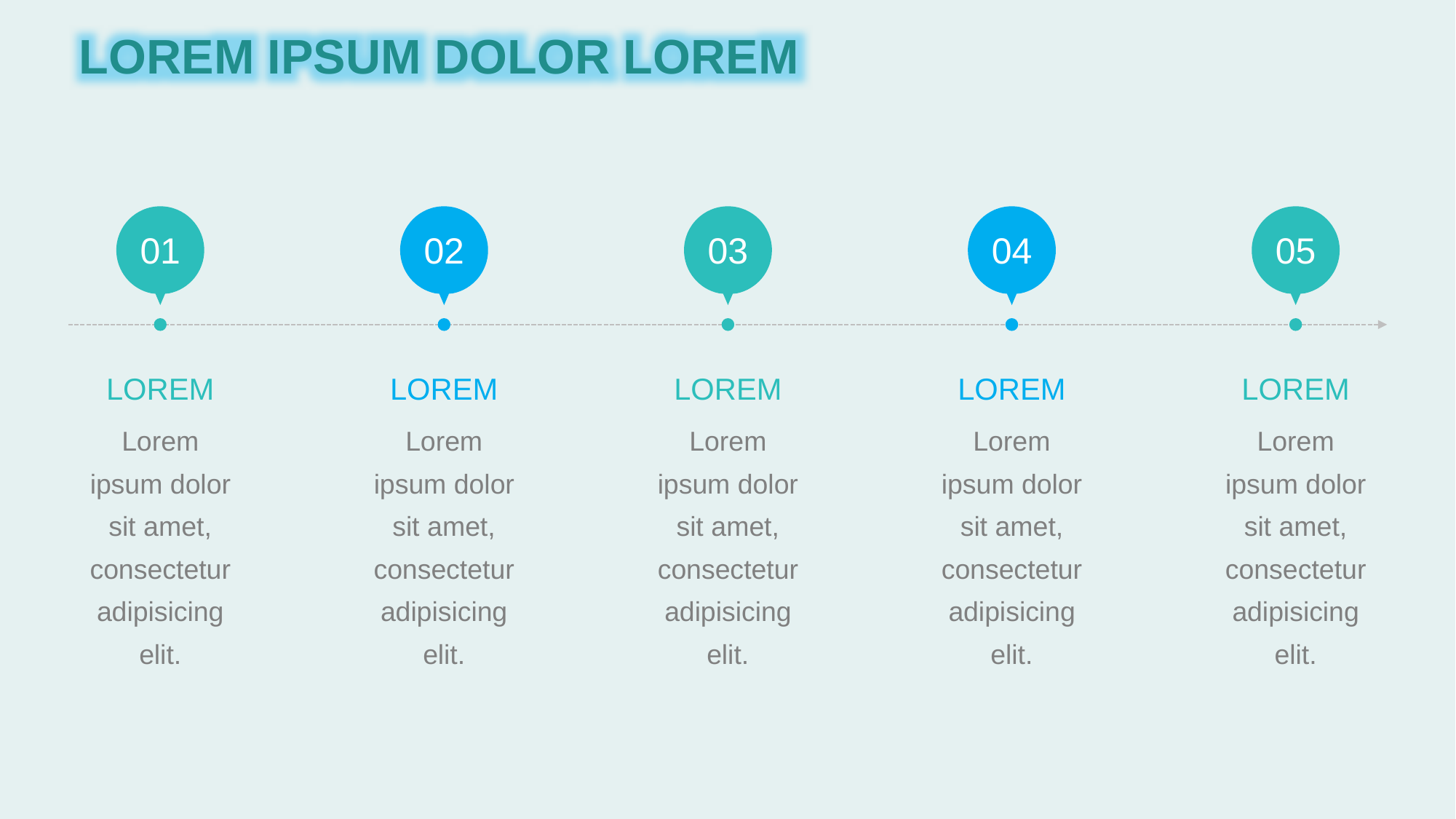

LOREM IPSUM DOLOR LOREM
01
LOREM
Lorem ipsum dolor sit amet, consectetur adipisicing elit.
02
LOREM
Lorem ipsum dolor sit amet, consectetur adipisicing elit.
03
LOREM
Lorem ipsum dolor sit amet, consectetur adipisicing elit.
04
LOREM
Lorem ipsum dolor sit amet, consectetur adipisicing elit.
05
LOREM
Lorem ipsum dolor sit amet, consectetur adipisicing elit.